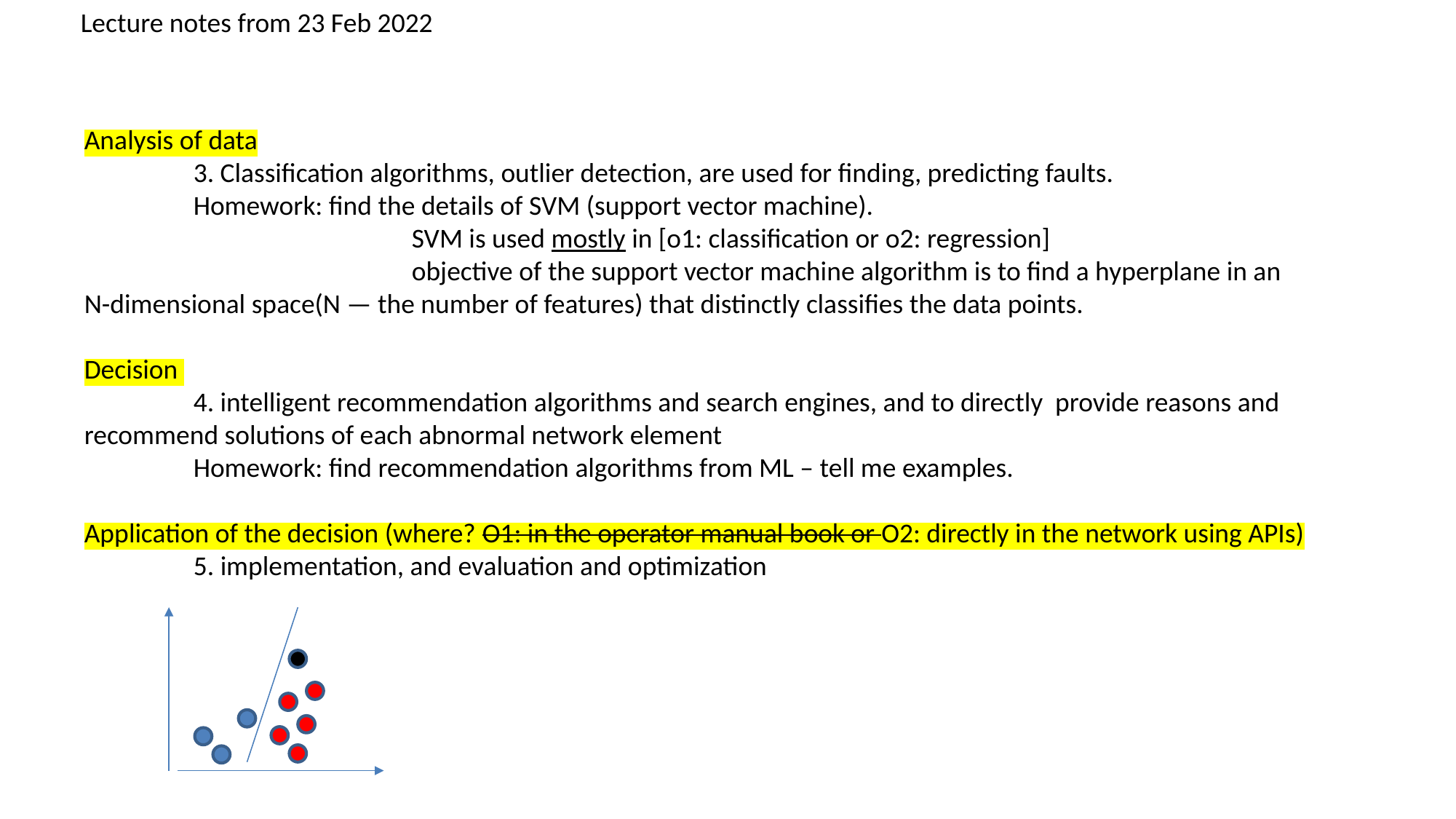

Lecture notes from 23 Feb 2022

Analysis of data
	3. Classification algorithms, outlier detection, are used for finding, predicting faults.
	Homework: find the details of SVM (support vector machine).
			SVM is used mostly in [o1: classification or o2: regression]
 			objective of the support vector machine algorithm is to find a hyperplane in an N-dimensional space(N — the number of features) that distinctly classifies the data points.

Decision
	4. intelligent recommendation algorithms and search engines, and to directly  provide reasons and recommend solutions of each abnormal network element
	Homework: find recommendation algorithms from ML – tell me examples.

Application of the decision (where? O1: in the operator manual book or O2: directly in the network using APIs)
	5. implementation, and evaluation and optimization